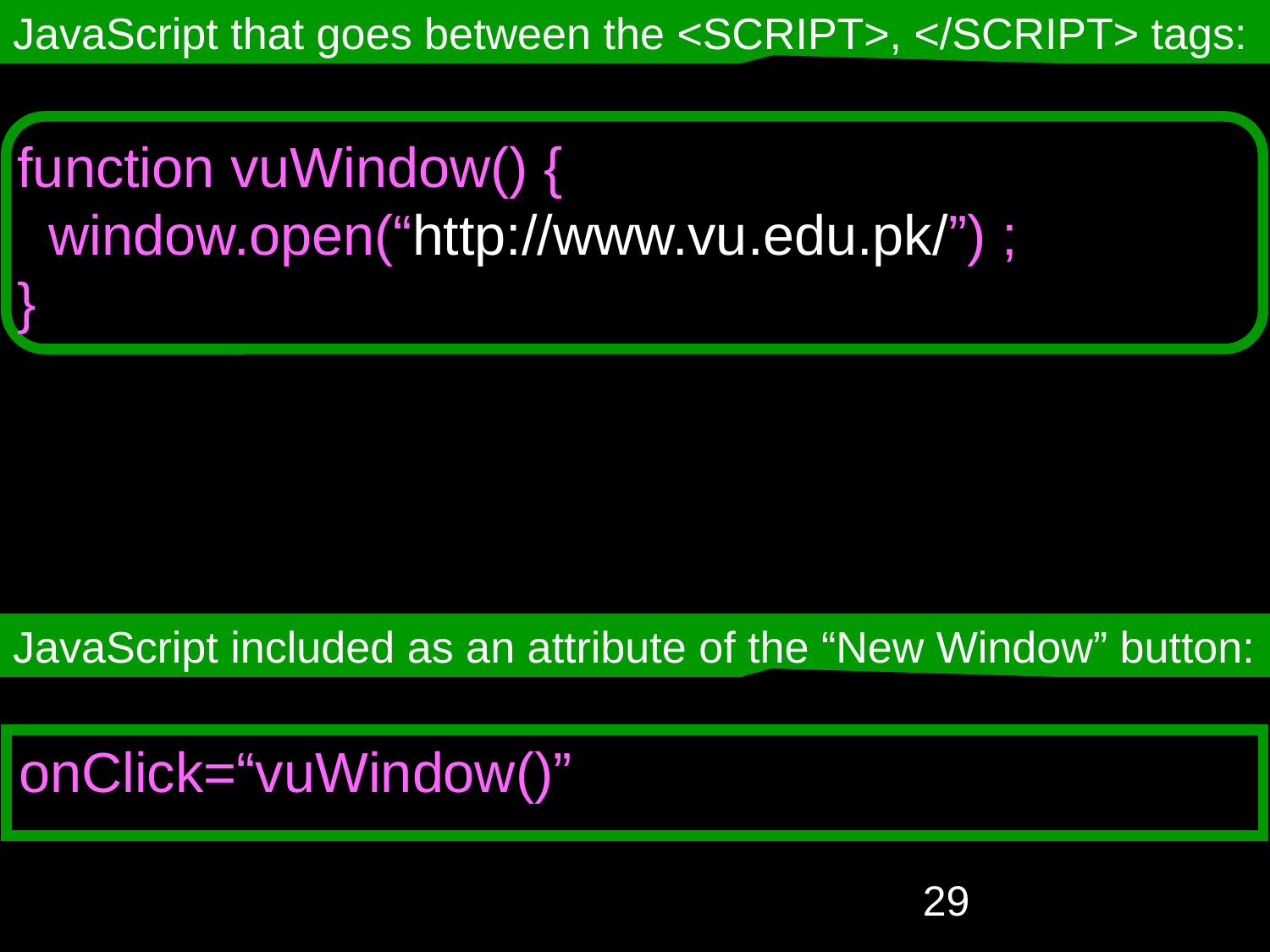

JavaScript that goes between the <SCRIPT>, </SCRIPT> tags:
function vuWindow() {
  window.open(“http://www.vu.edu.pk/”) ;
}
JavaScript included as an attribute of the “New Window” button:
onClick=“vuWindow()”
29